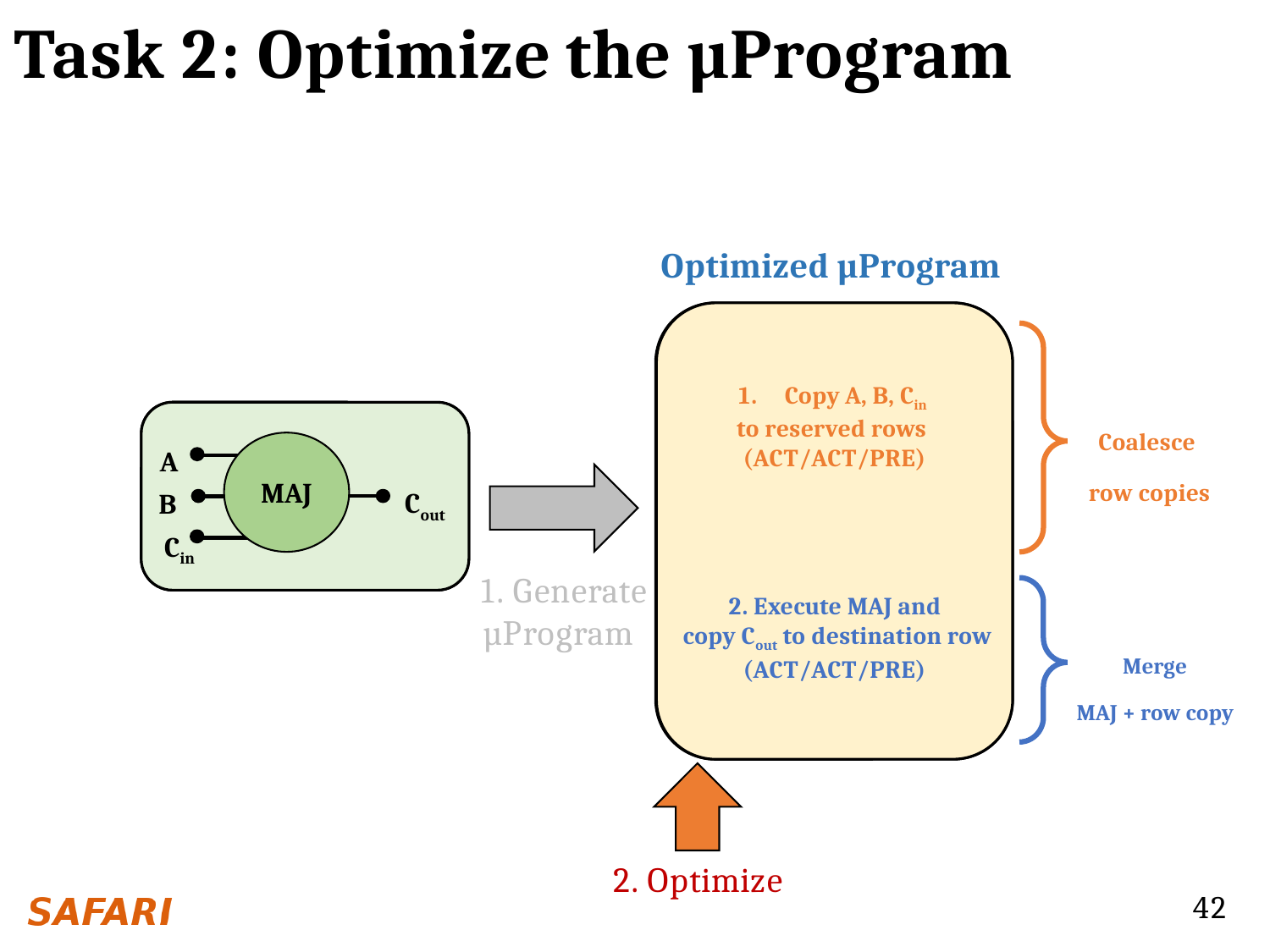

# Task 2: Optimize the µProgram
Optimized µProgram
Initial µProgram
1. Copy A to reserved row (ACT/ACT/PRE)
2. Copy B to reserved row (ACT/ACT/PRE)
3. Copy Cin  to reserved row
(ACT/ACT/PRE)
4. Execute MAJ
(ACT/PRE)
5. Copy Cout to destination row
(ACT/PRE)

Copy A, B, Cin
to reserved rows
(ACT/ACT/PRE)

2. Execute MAJ and
 copy Cout to destination row
(ACT/ACT/PRE)

Coalesce
 row copies
MAJ
MAJ
A
A

Cout
Cout
B
B

Cin
Cin

1. Generate
µProgram

Merge
MAJ + row copy

2. Optimize
42